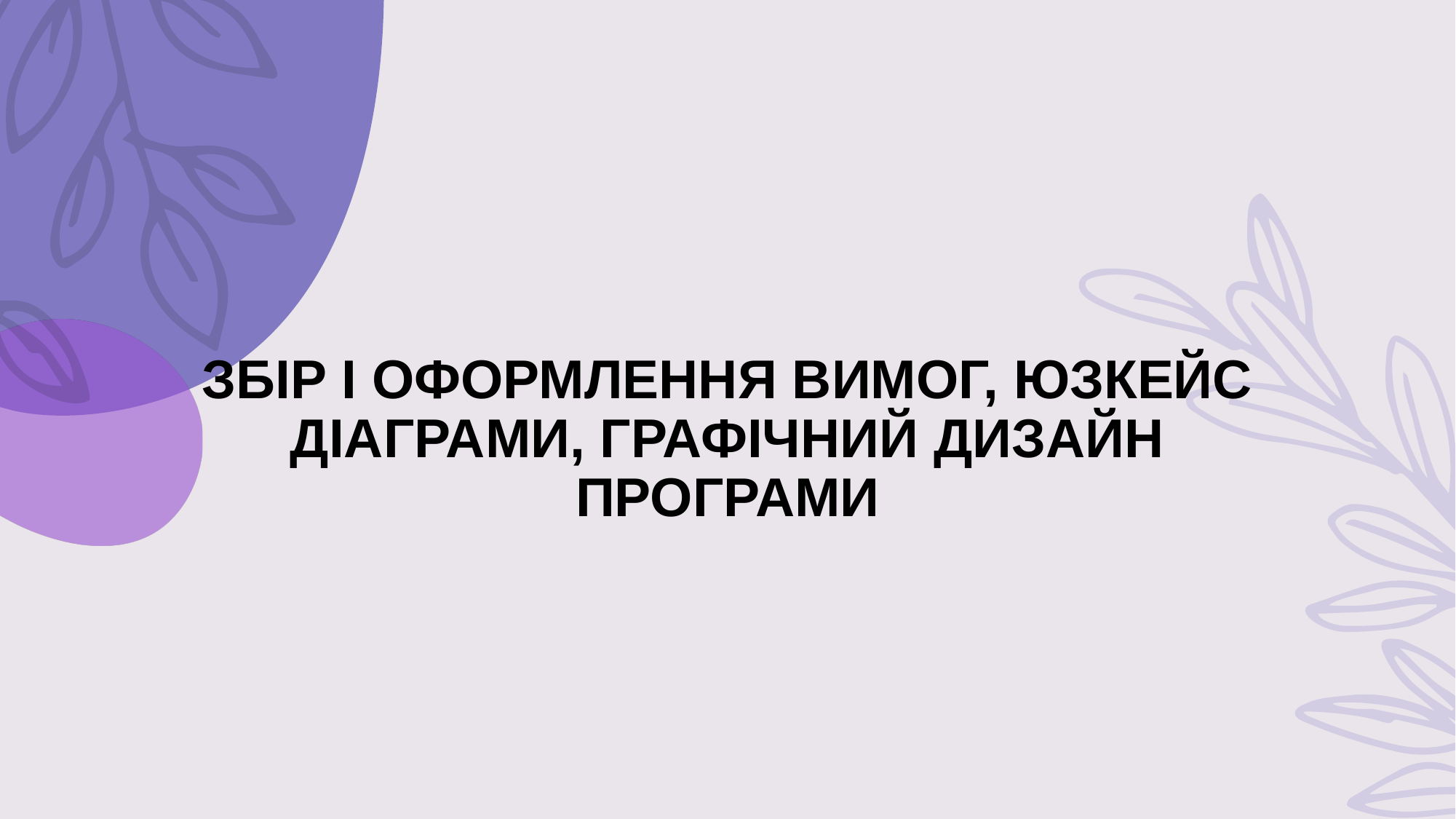

# ЗБІР І ОФОРМЛЕННЯ ВИМОГ, ЮЗКЕЙС ДІАГРАМИ, ГРАФІЧНИЙ ДИЗАЙН ПРОГРАМИ